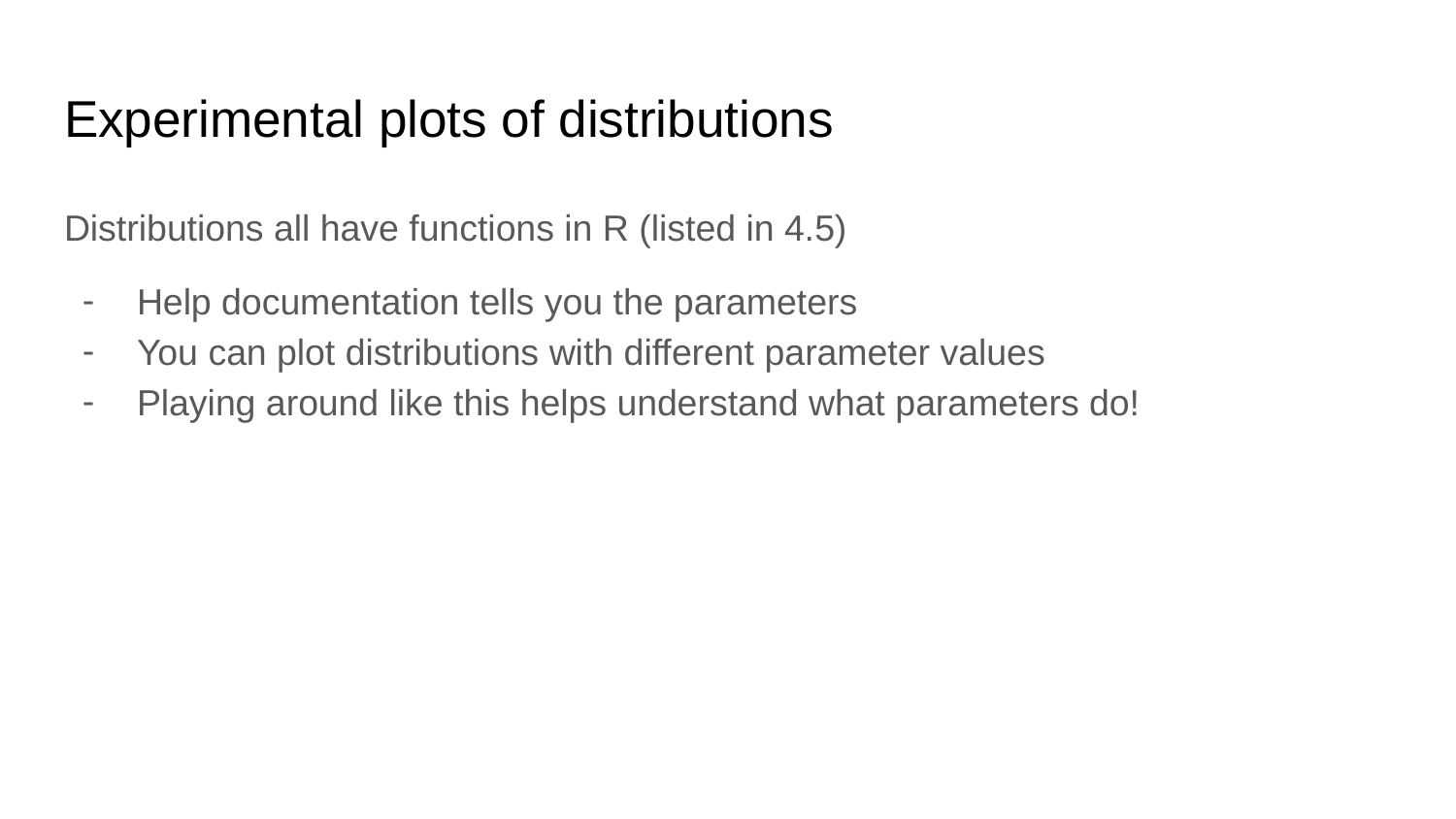

# Experimental plots of distributions
Distributions all have functions in R (listed in 4.5)
Help documentation tells you the parameters
You can plot distributions with different parameter values
Playing around like this helps understand what parameters do!